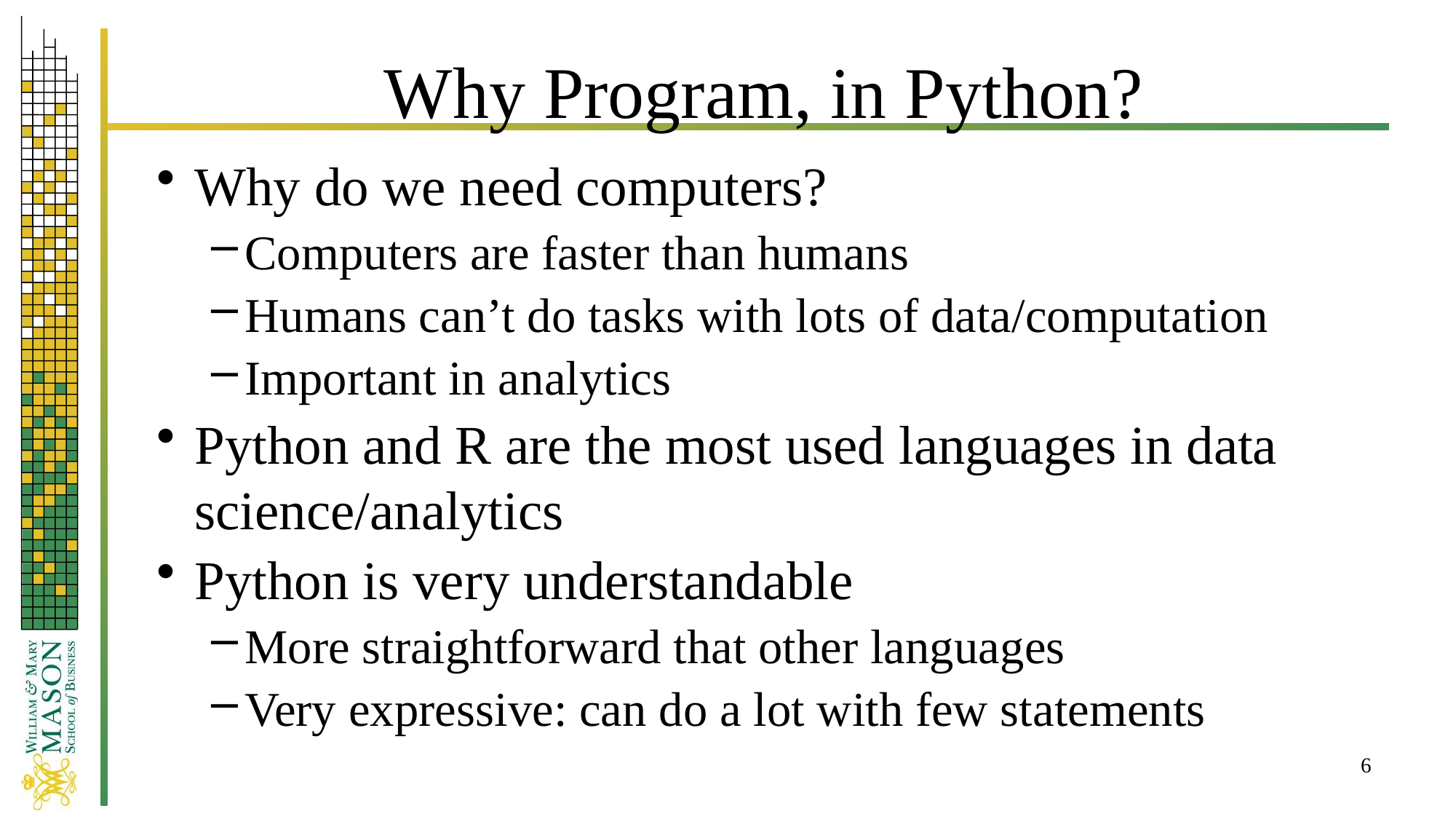

# Why Program, in Python?
Why do we need computers?
Computers are faster than humans
Humans can’t do tasks with lots of data/computation
Important in analytics
Python and R are the most used languages in data science/analytics
Python is very understandable
More straightforward that other languages
Very expressive: can do a lot with few statements
6